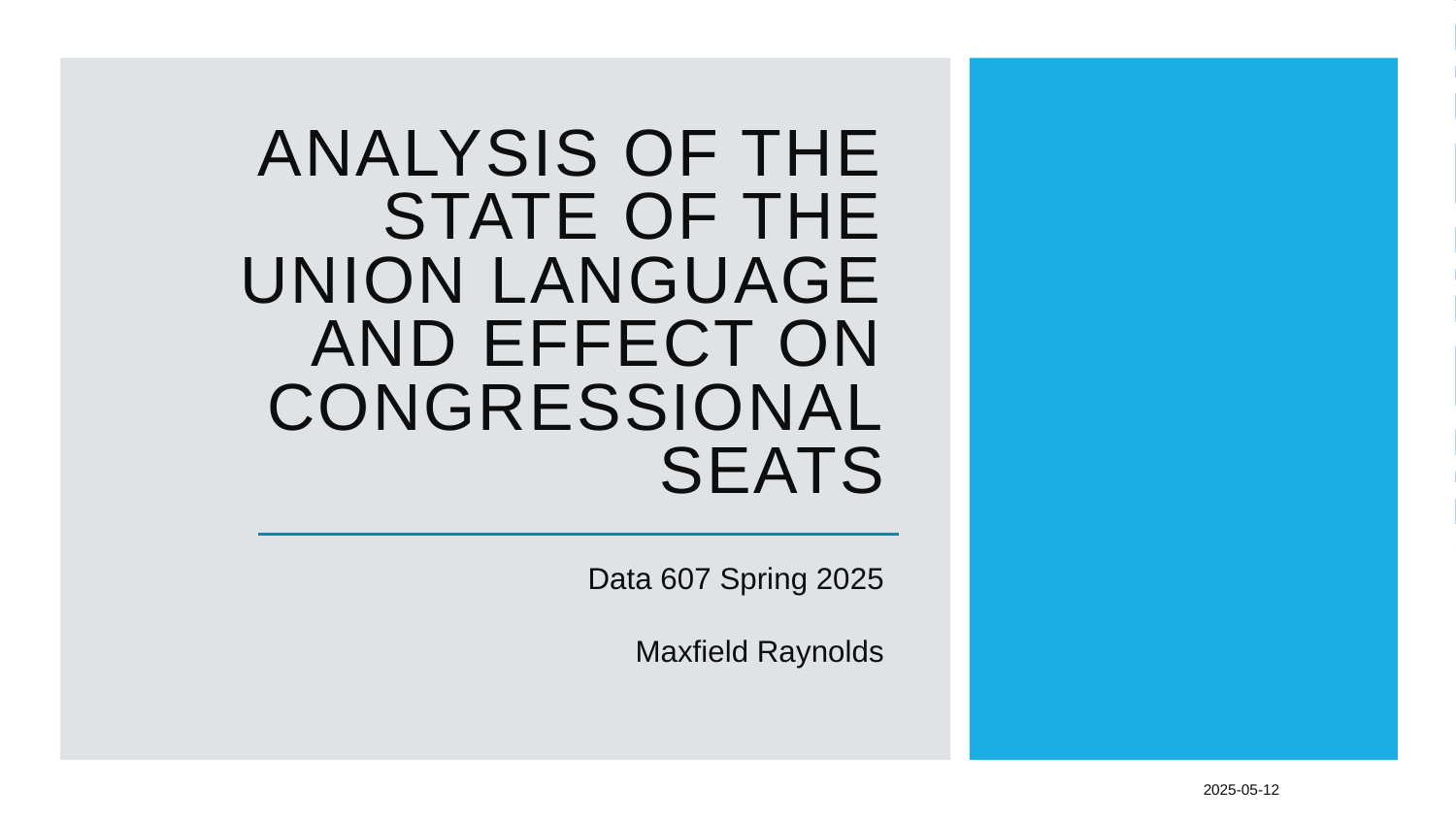

# Analysis of the State of the Union Language and Effect on Congressional Seats
Data 607 Spring 2025
Maxfield Raynolds
2025-05-12